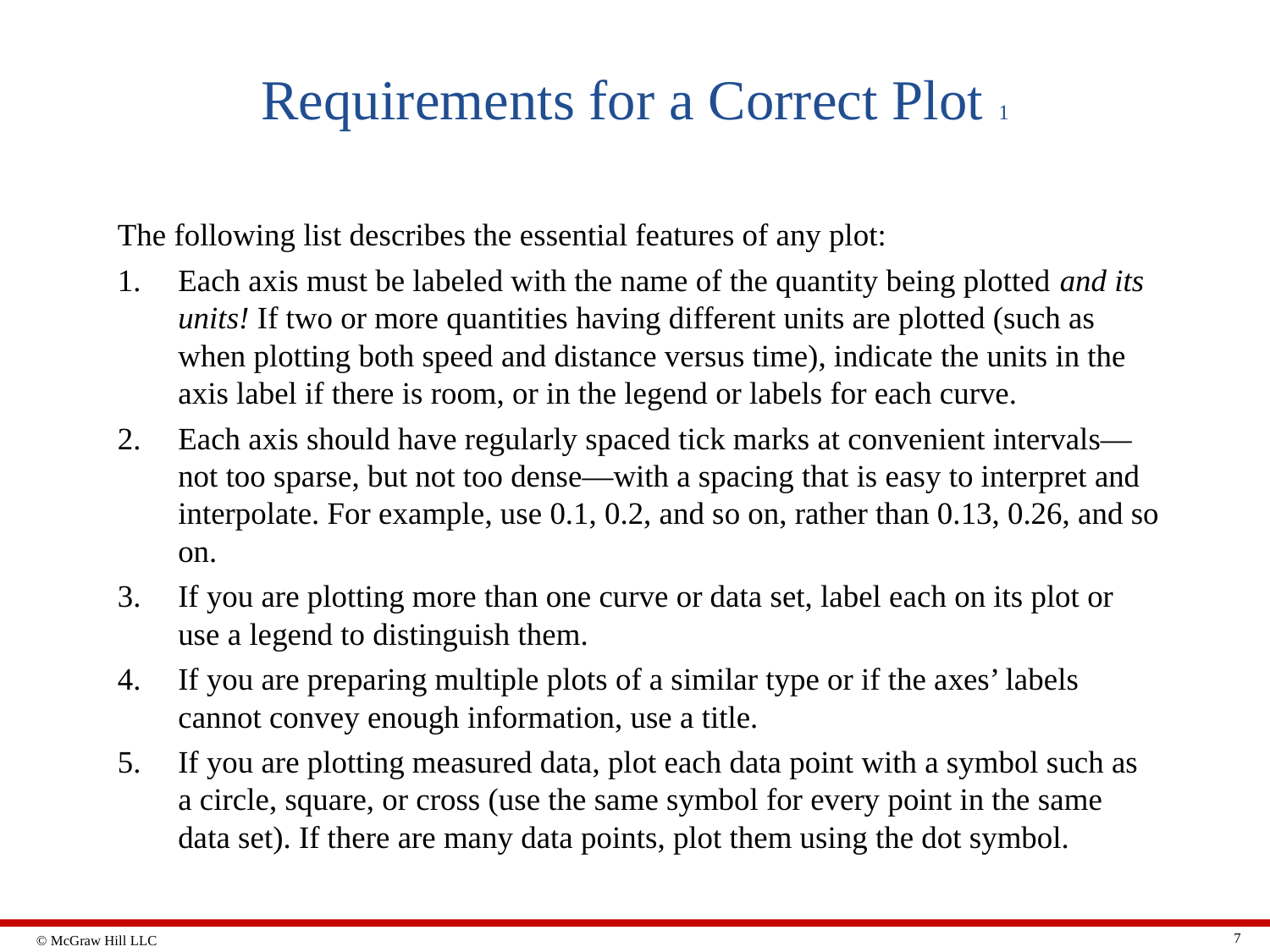

# Requirements for a Correct Plot 1
The following list describes the essential features of any plot:
Each axis must be labeled with the name of the quantity being plotted and its units! If two or more quantities having different units are plotted (such as when plotting both speed and distance versus time), indicate the units in the axis label if there is room, or in the legend or labels for each curve.
Each axis should have regularly spaced tick marks at convenient intervals—not too sparse, but not too dense—with a spacing that is easy to interpret and interpolate. For example, use 0.1, 0.2, and so on, rather than 0.13, 0.26, and so on.
If you are plotting more than one curve or data set, label each on its plot or use a legend to distinguish them.
If you are preparing multiple plots of a similar type or if the axes’ labels cannot convey enough information, use a title.
If you are plotting measured data, plot each data point with a symbol such as a circle, square, or cross (use the same symbol for every point in the same data set). If there are many data points, plot them using the dot symbol.

7